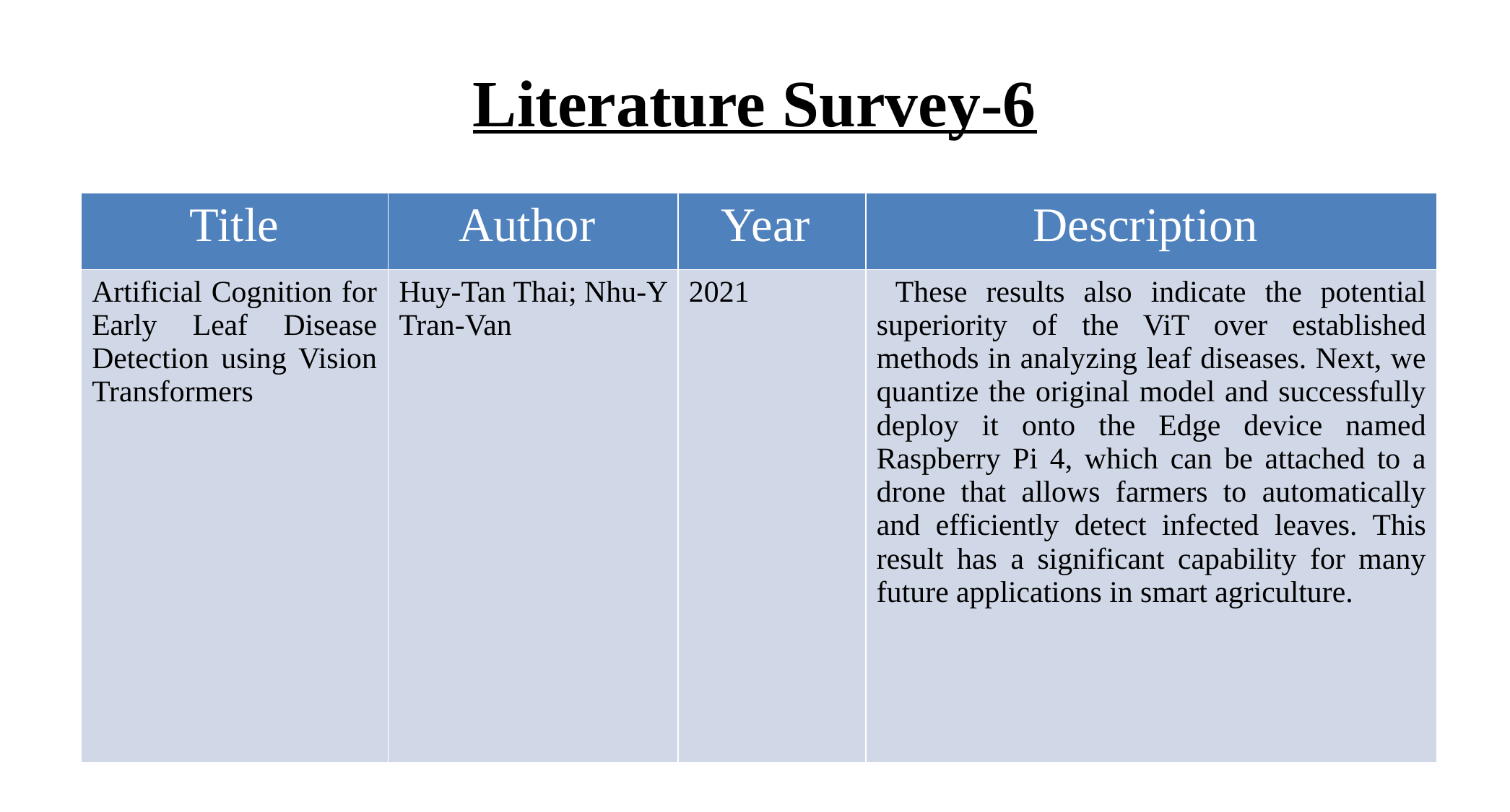

# Literature Survey-6
| Title | Author | Year | Description |
| --- | --- | --- | --- |
| Artificial Cognition for Early Leaf Disease Detection using Vision Transformers | Huy-Tan Thai; Nhu-Y Tran-Van | 2021 | These results also indicate the potential superiority of the ViT over established methods in analyzing leaf diseases. Next, we quantize the original model and successfully deploy it onto the Edge device named Raspberry Pi 4, which can be attached to a drone that allows farmers to automatically and efficiently detect infected leaves. This result has a significant capability for many future applications in smart agriculture. |